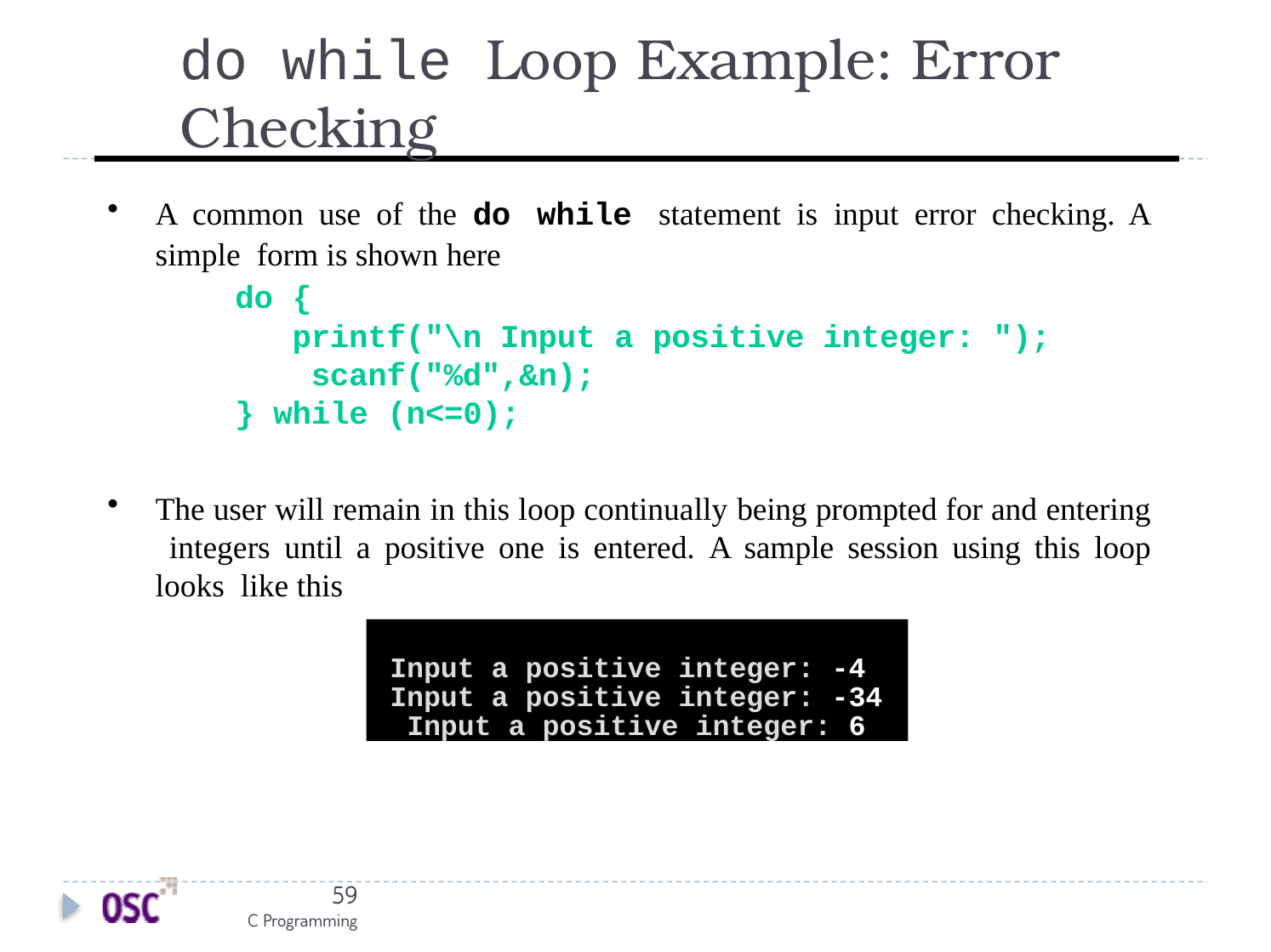

# do while Loop Example: Error Checking

A common use of the do while statement is input error checking. A simple  form is shown here
do {
printf("\n Input a positive integer: ");  scanf("%d",&n);
} while (n<=0);

The user will remain in this loop continually being prompted for and entering  integers until a positive one is entered. A sample session using this loop looks  like this

Input a positive integer: -4  Input a positive integer: -34  Input a positive integer: 6

59
C Programming